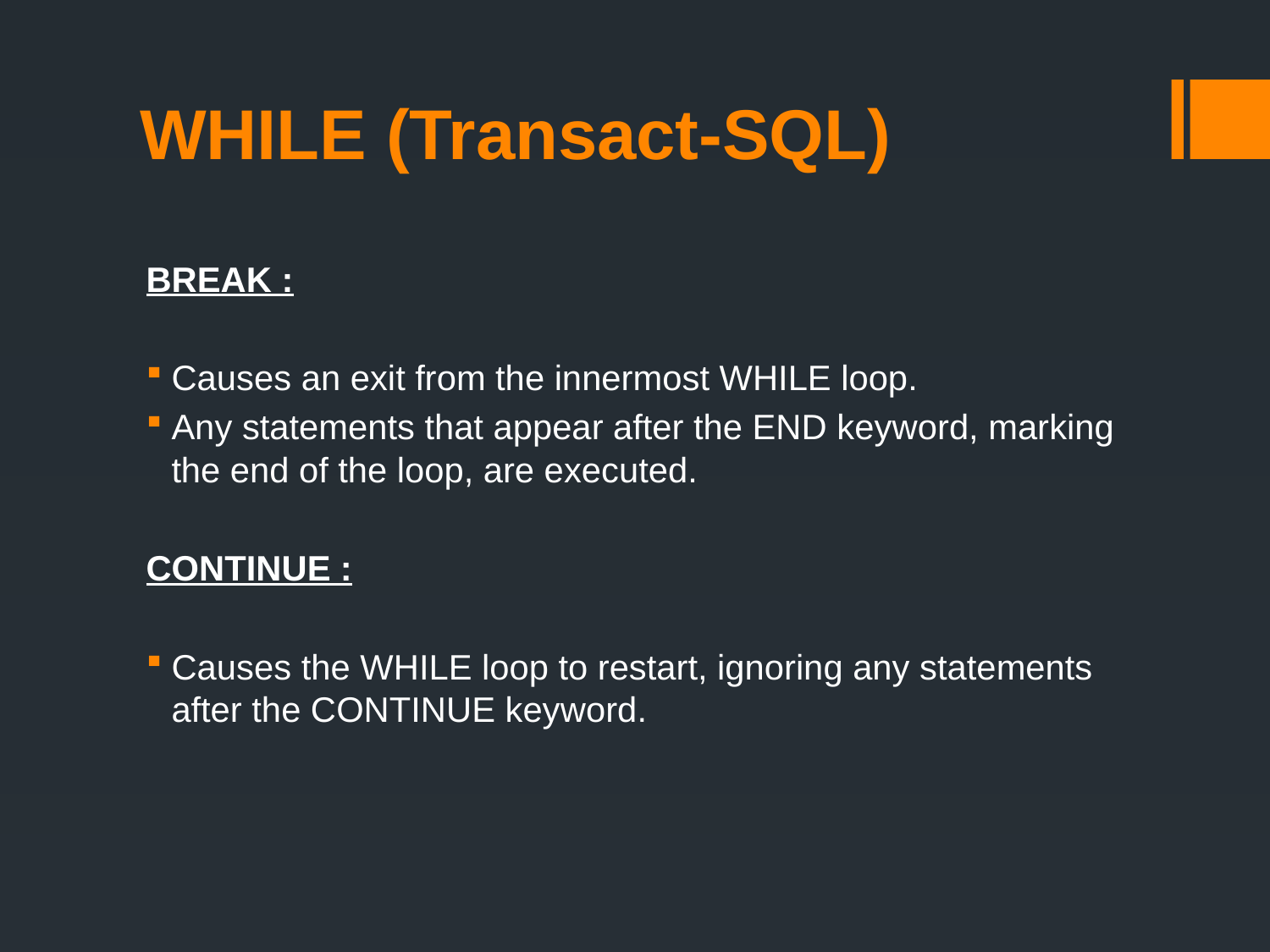

# WHILE (Transact-SQL)

BREAK :

Causes an exit from the innermost WHILE loop.
Any statements that appear after the END keyword, marking the end of the loop, are executed.

CONTINUE :

Causes the WHILE loop to restart, ignoring any statements after the CONTINUE keyword.